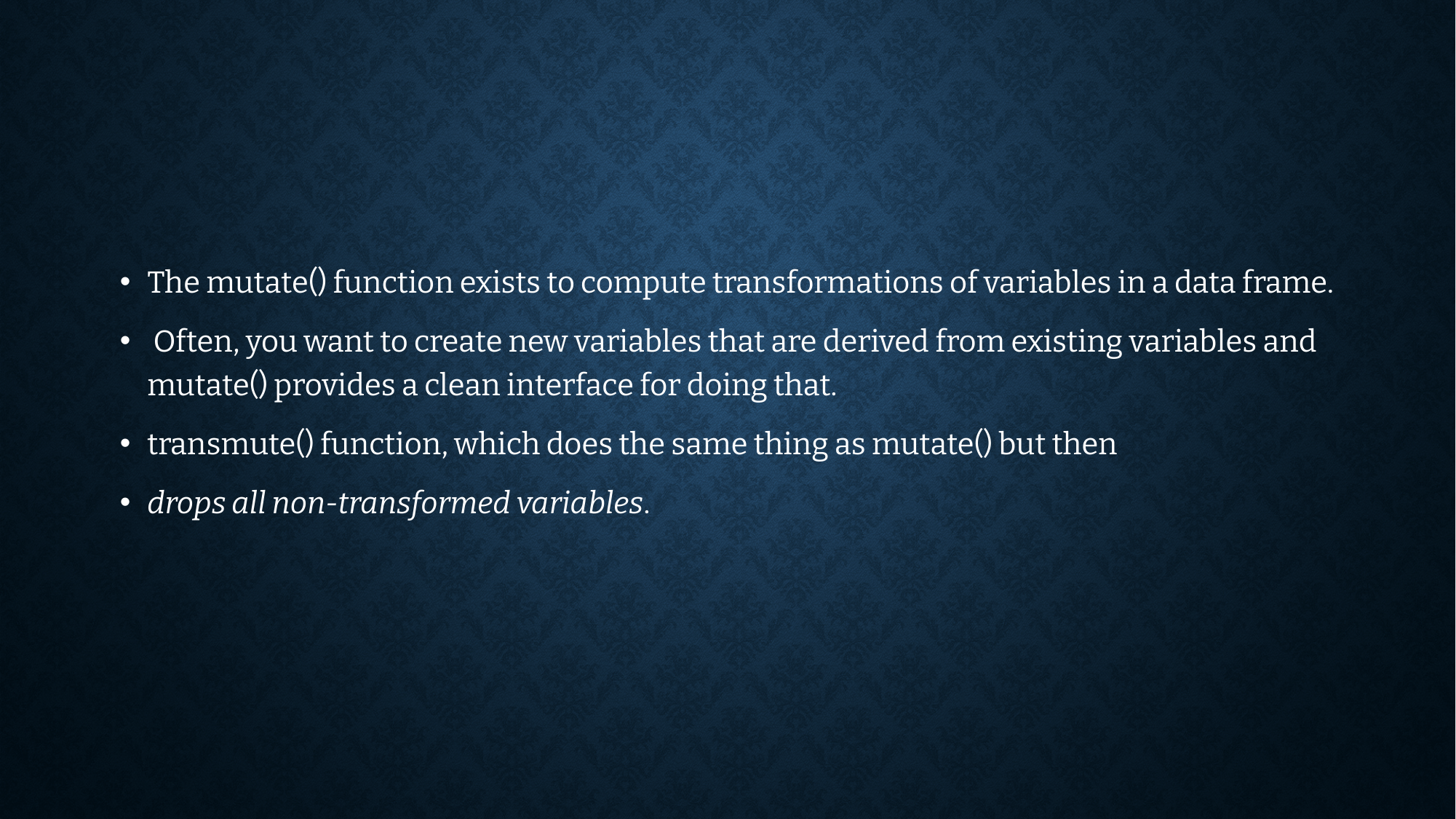

#
The mutate() function exists to compute transformations of variables in a data frame.
 Often, you want to create new variables that are derived from existing variables and mutate() provides a clean interface for doing that.
transmute() function, which does the same thing as mutate() but then
drops all non-transformed variables.